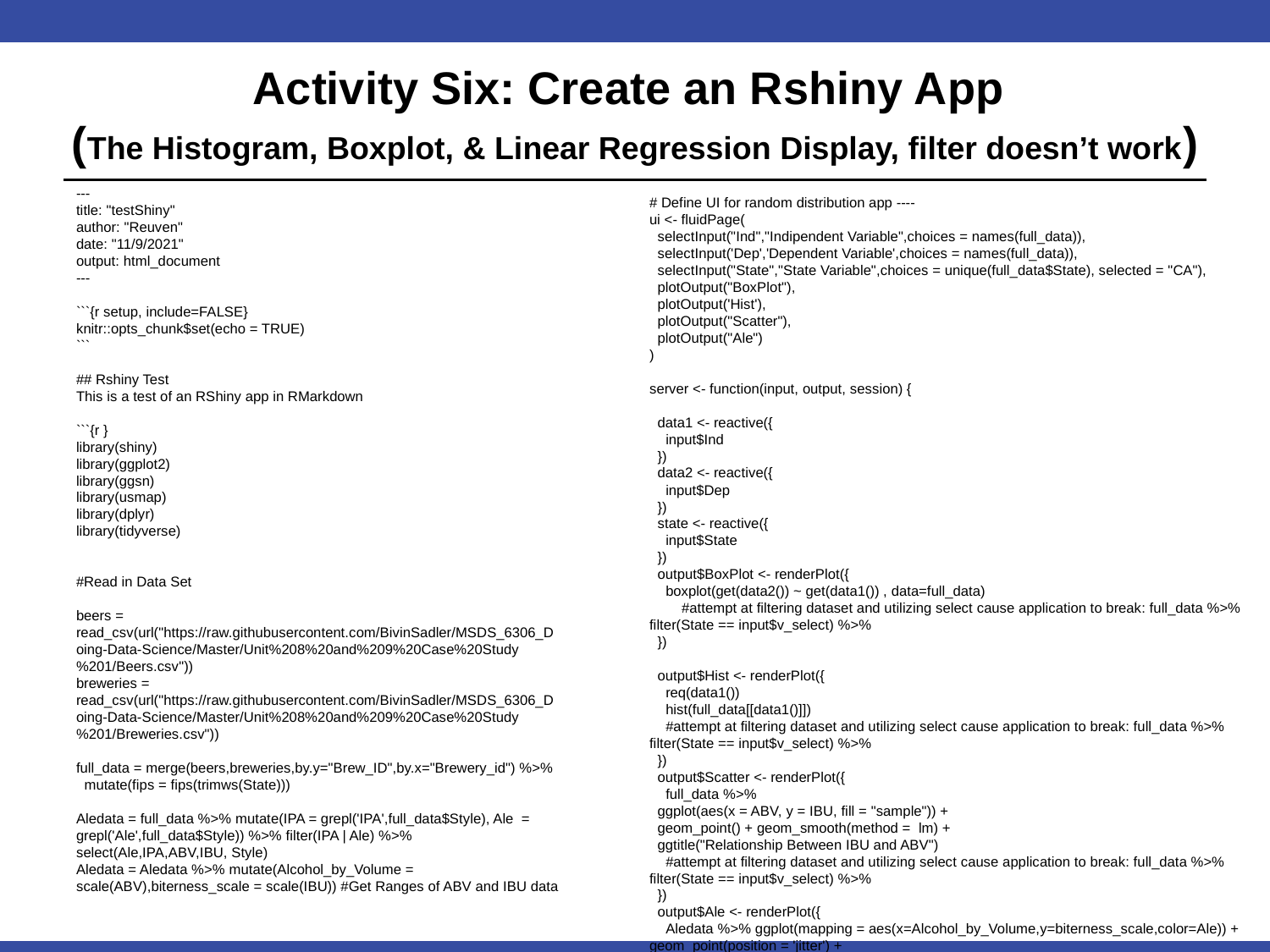

# Activity Six: Create an Rshiny App (The Histogram, Boxplot, & Linear Regression Display, filter doesn’t work)
---
title: "testShiny"
author: "Reuven"
date: "11/9/2021"
output: html_document
---

```{r setup, include=FALSE}
knitr::opts_chunk$set(echo = TRUE)
```

## Rshiny Test
This is a test of an RShiny app in RMarkdown

```{r }
library(shiny)
library(ggplot2)
library(ggsn)
library(usmap)
library(dplyr)
library(tidyverse)

#Read in Data Set

beers = read_csv(url("https://raw.githubusercontent.com/BivinSadler/MSDS_6306_Doing-Data-Science/Master/Unit%208%20and%209%20Case%20Study%201/Beers.csv"))
breweries = read_csv(url("https://raw.githubusercontent.com/BivinSadler/MSDS_6306_Doing-Data-Science/Master/Unit%208%20and%209%20Case%20Study%201/Breweries.csv"))

full_data = merge(beers,breweries,by.y="Brew_ID",by.x="Brewery_id") %>%
  mutate(fips = fips(trimws(State)))

Aledata = full_data %>% mutate(IPA = grepl('IPA',full_data$Style), Ale  = grepl('Ale',full_data$Style)) %>% filter(IPA | Ale) %>% select(Ale,IPA,ABV,IBU, Style)
Aledata = Aledata %>% mutate(Alcohol_by_Volume = scale(ABV),biterness_scale = scale(IBU)) #Get Ranges of ABV and IBU data

# Define UI for random distribution app ----
ui <- fluidPage(
  selectInput("Ind","Indipendent Variable",choices = names(full_data)),
  selectInput('Dep','Dependent Variable',choices = names(full_data)),
  selectInput("State","State Variable",choices = unique(full_data$State), selected = "CA"),
  plotOutput("BoxPlot"),
  plotOutput('Hist'),
  plotOutput("Scatter"),
  plotOutput("Ale")
)

server <- function(input, output, session) {

  data1 <- reactive({
    input$Ind
  })
  data2 <- reactive({
    input$Dep
  })
  state <- reactive({
    input$State
  })
  output$BoxPlot <- renderPlot({
    boxplot(get(data2()) ~ get(data1()) , data=full_data)
        #attempt at filtering dataset and utilizing select cause application to break: full_data %>% filter(State == input$v_select) %>%
  })

  output$Hist <- renderPlot({
    req(data1())
    hist(full_data[[data1()]])
    #attempt at filtering dataset and utilizing select cause application to break: full_data %>% filter(State == input$v_select) %>%
  })
  output$Scatter <- renderPlot({
    full_data %>%
  ggplot(aes(x = ABV, y = IBU, fill = "sample")) +
  geom_point() + geom_smooth(method =  lm) +
  ggtitle("Relationship Between IBU and ABV")
    #attempt at filtering dataset and utilizing select cause application to break: full_data %>% filter(State == input$v_select) %>%
  })
  output$Ale <- renderPlot({
    Aledata %>% ggplot(mapping = aes(x=Alcohol_by_Volume,y=biterness_scale,color=Ale)) + geom_point(position = 'jitter') +
scale_color_manual(values=c("chartreuse4", "deepskyblue4")) +
ggtitle("Ale Classification - Alcohol Content and Bitterness")
  })

}

shinyApp(ui, server)

```